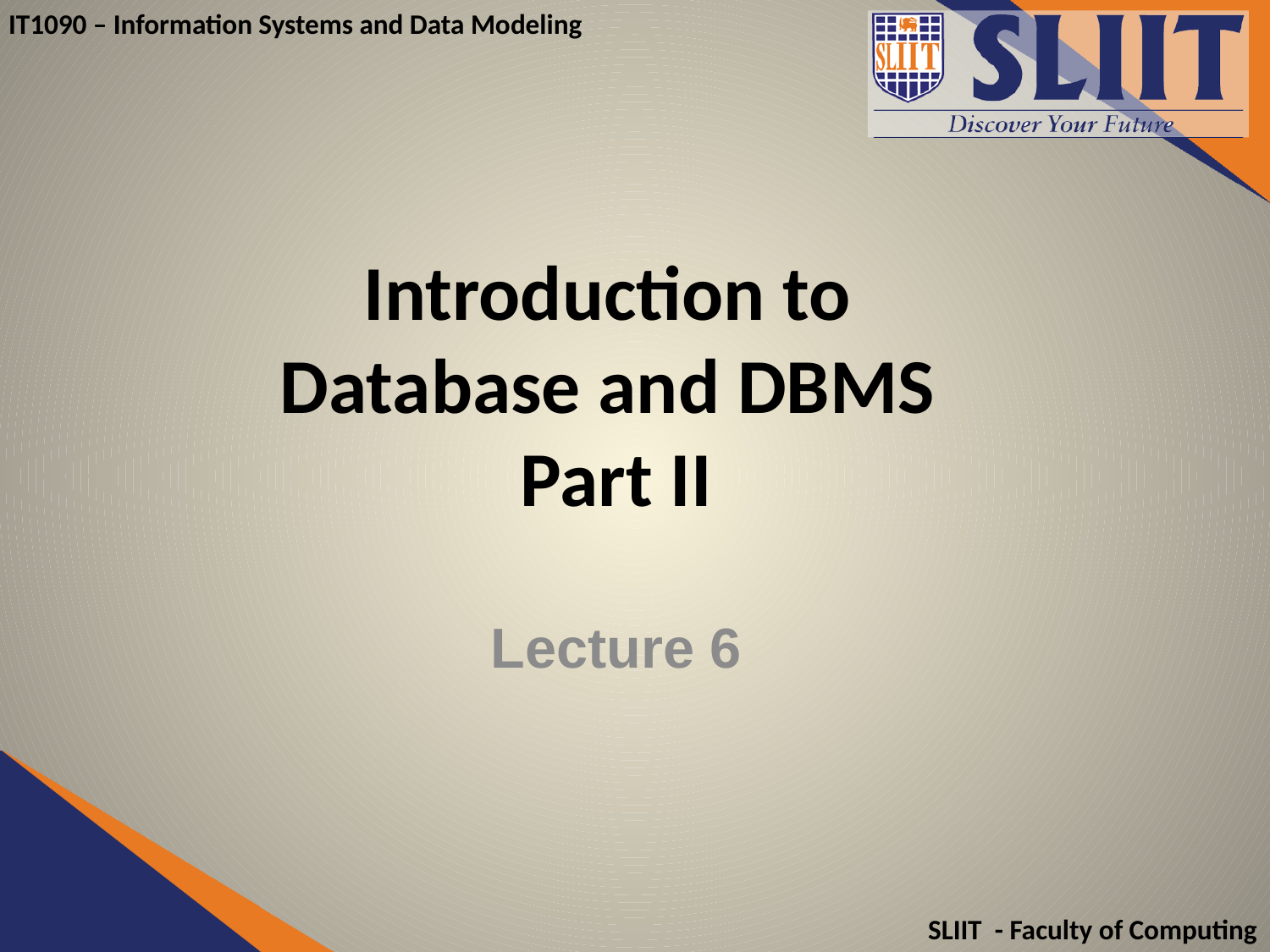

# Introduction to Database and DBMS Part II
Lecture 6